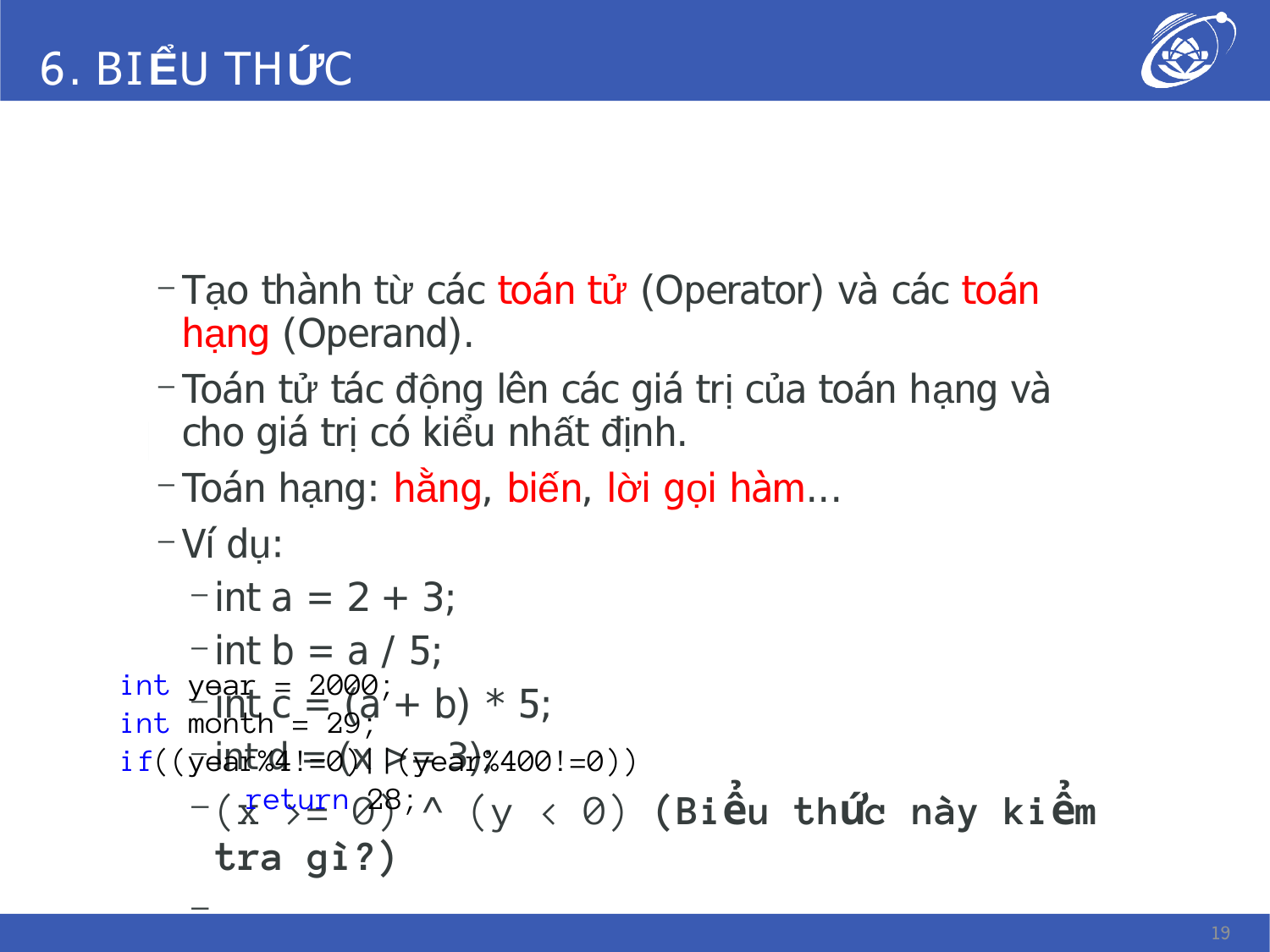

# 6. BIỂU THỨC
Tạo thành từ các toán tử (Operator) và các toán hạng (Operand).
Toán tử tác động lên các giá trị của toán hạng và cho giá trị có kiểu nhất định.
Toán hạng: hằng, biến, lời gọi hàm...
Ví dụ:
int a = 2 + 3;
int b = a / 5;
int c = (a + b) * 5;
int d = (x >= 3);
(x >= 0) ^ (y < 0) (Biểu thức này kiểm tra gì?)

int year = 2000;
int month = 29;
if((year%4!=0)||(year%400!=0))
	return 28;
19